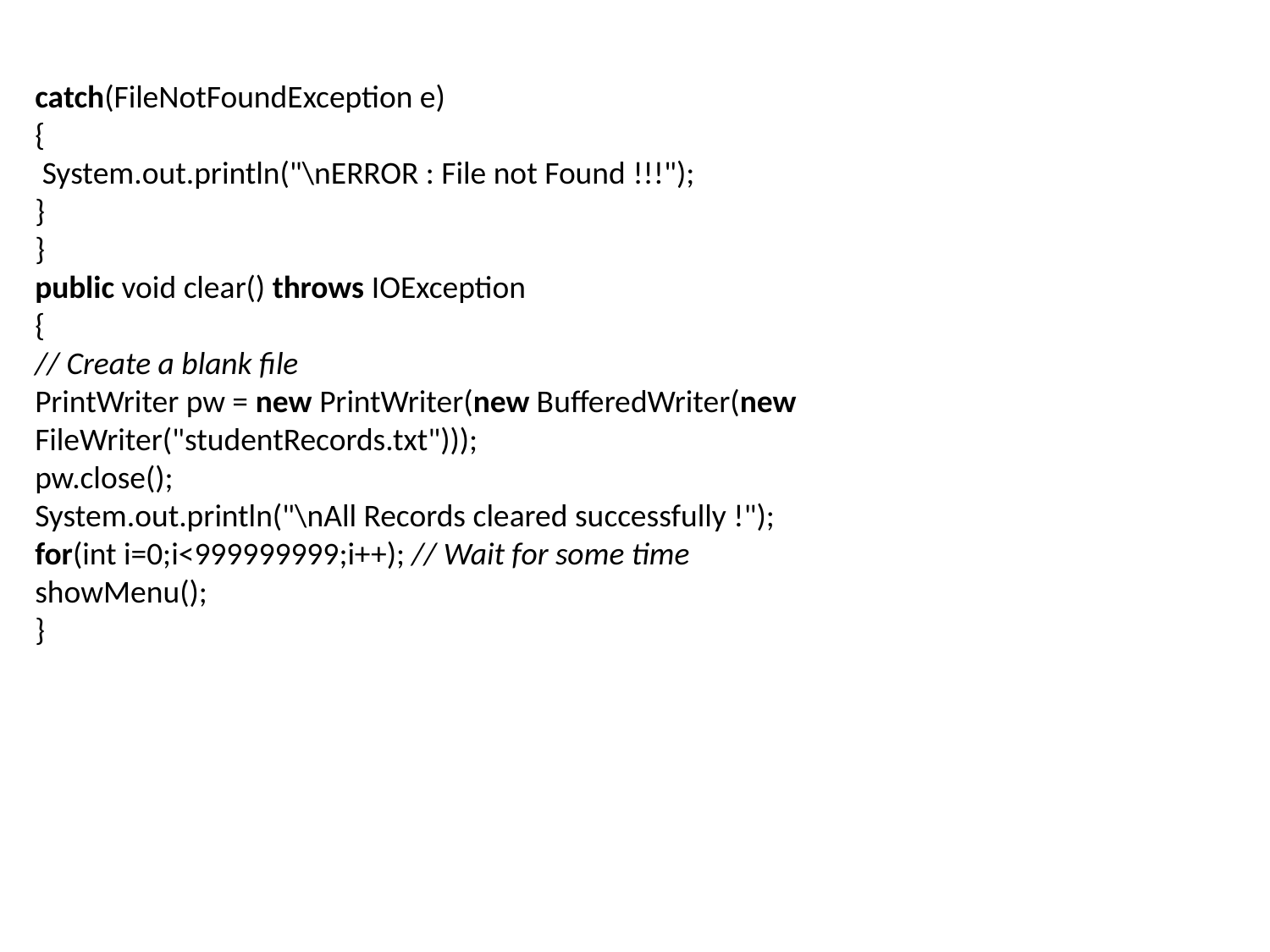

catch(FileNotFoundException e)
 {
  System.out.println("\nERROR : File not Found !!!");
 }
 }
 public void clear() throws IOException
 {
 // Create a blank file
 PrintWriter pw = new PrintWriter(new BufferedWriter(new
 FileWriter("studentRecords.txt")));
 pw.close();
 System.out.println("\nAll Records cleared successfully !");
 for(int i=0;i<999999999;i++); // Wait for some time
 showMenu();
 }